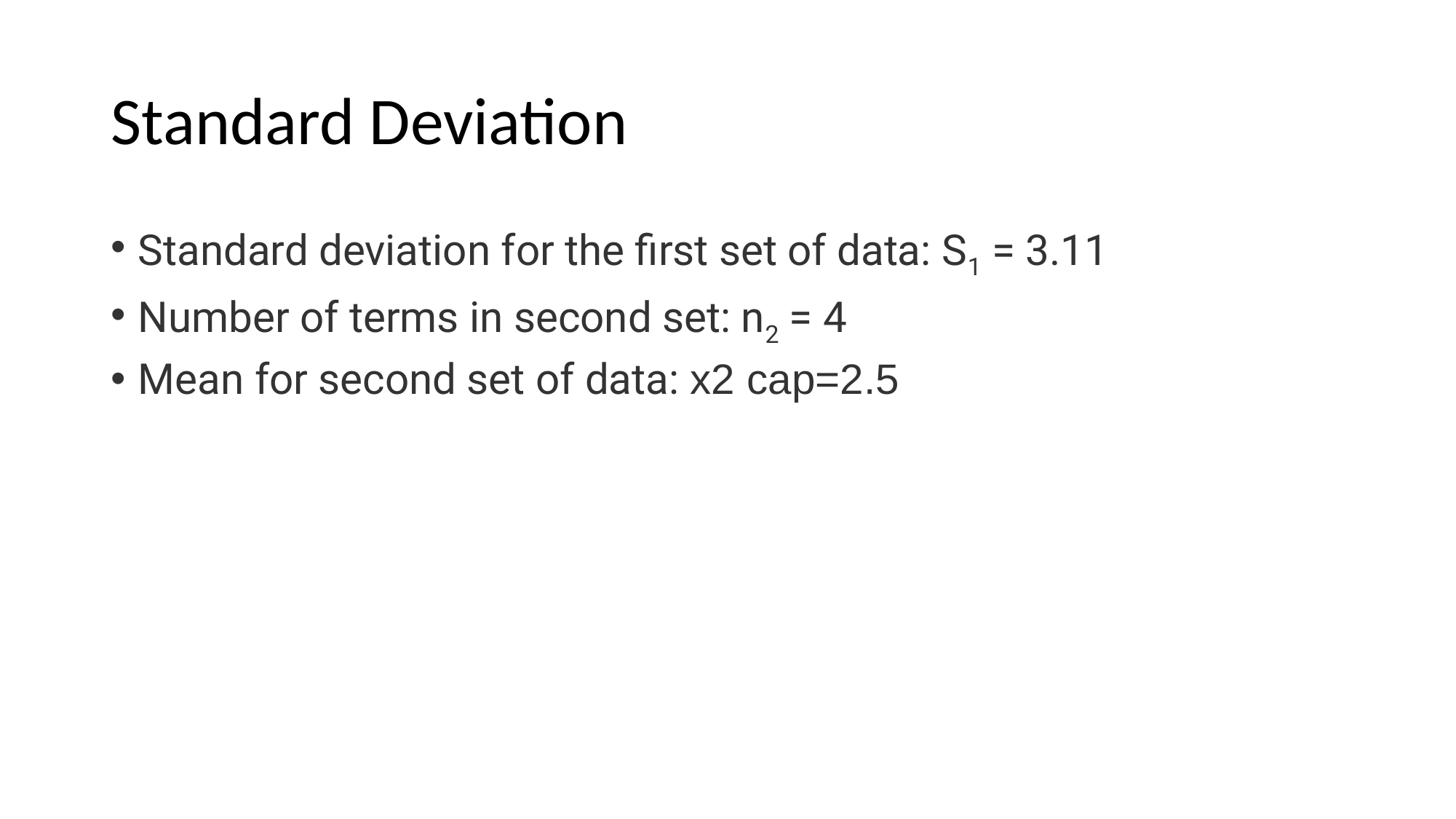

# Standard Deviation
Standard deviation for the first set of data: S1 = 3.11
Number of terms in second set: n2 = 4
Mean for second set of data: x2 cap=2.5